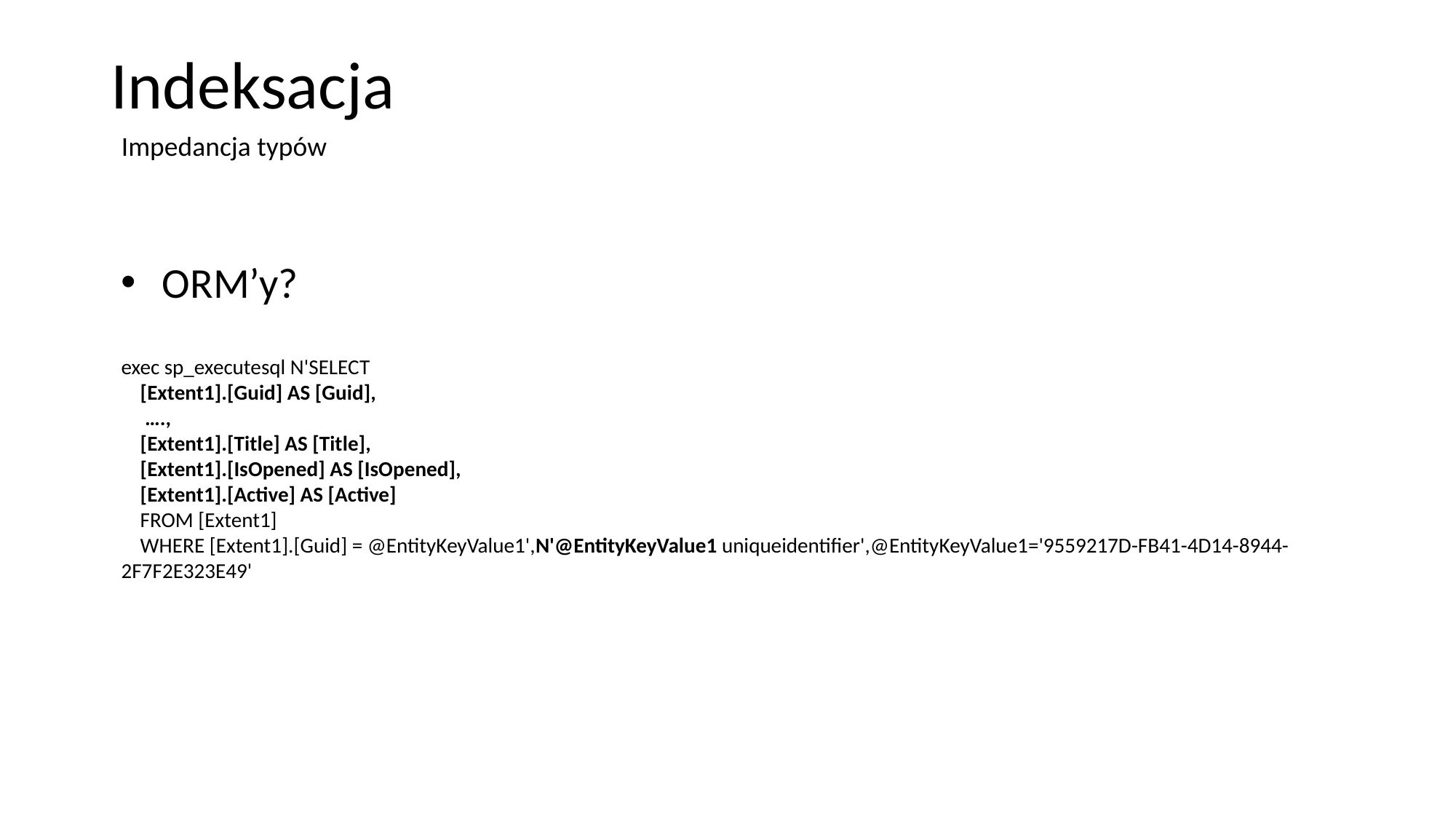

# Indeksacja
Impedancja typów
ORM’y?
exec sp_executesql N'SELECT
    [Extent1].[Guid] AS [Guid],
     ….,
    [Extent1].[Title] AS [Title],
    [Extent1].[IsOpened] AS [IsOpened],
    [Extent1].[Active] AS [Active]
    FROM [Extent1]
    WHERE [Extent1].[Guid] = @EntityKeyValue1',N'@EntityKeyValue1 uniqueidentifier',@EntityKeyValue1='9559217D-FB41-4D14-8944-2F7F2E323E49'